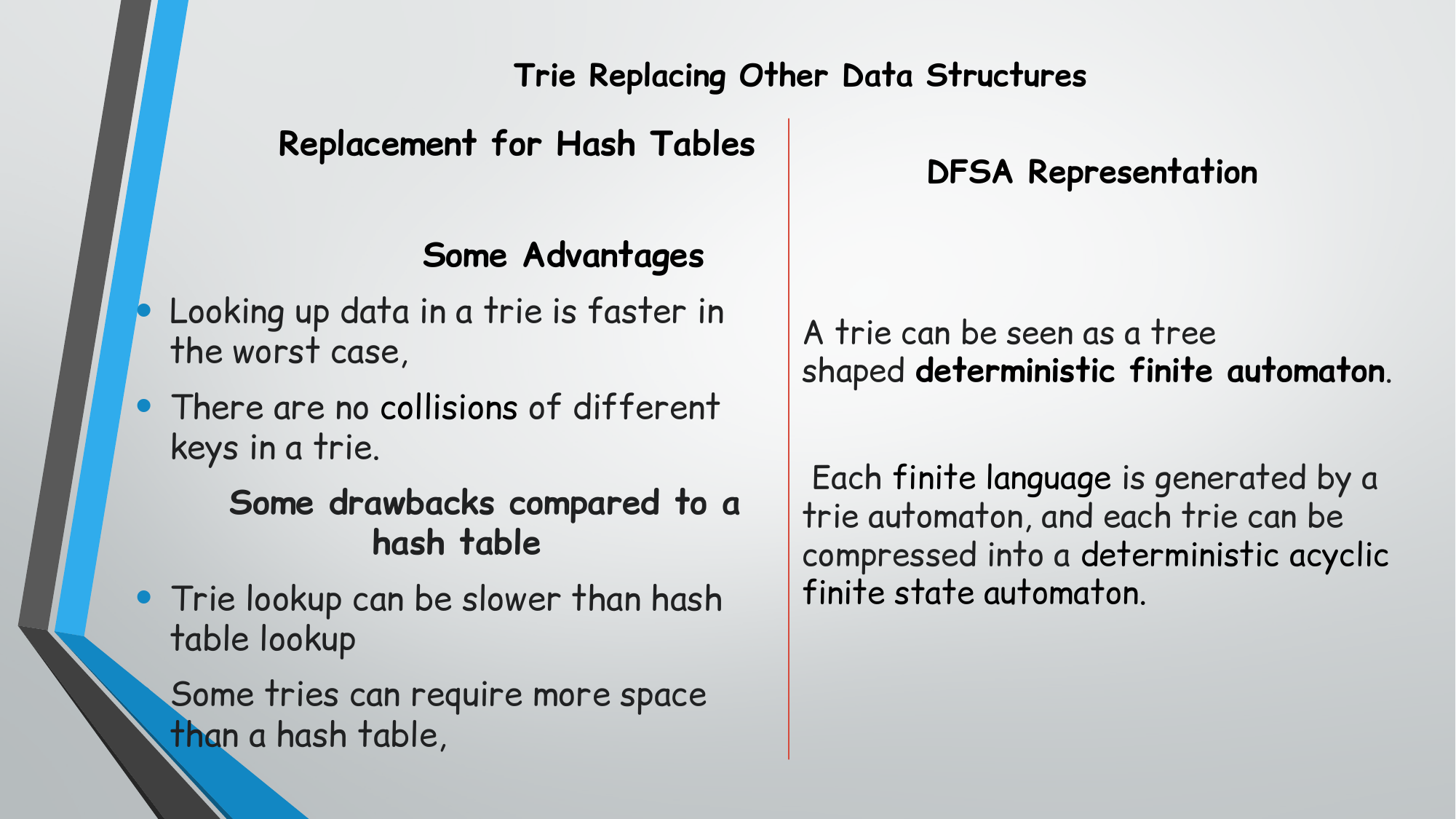

# Trie Replacing Other Data Structures
         DFSA Representation

A trie can be seen as a tree shaped deterministic finite automaton.

 Each finite language is generated by a trie automaton, and each trie can be compressed into a deterministic acyclic finite state automaton.

          Replacement for Hash Tables

                    Some Advantages
Looking up data in a trie is faster in the worst case,
There are no collisions of different keys in a trie.
    Some drawbacks compared to a hash table
Trie lookup can be slower than hash table lookup
Some tries can require more space than a hash table,